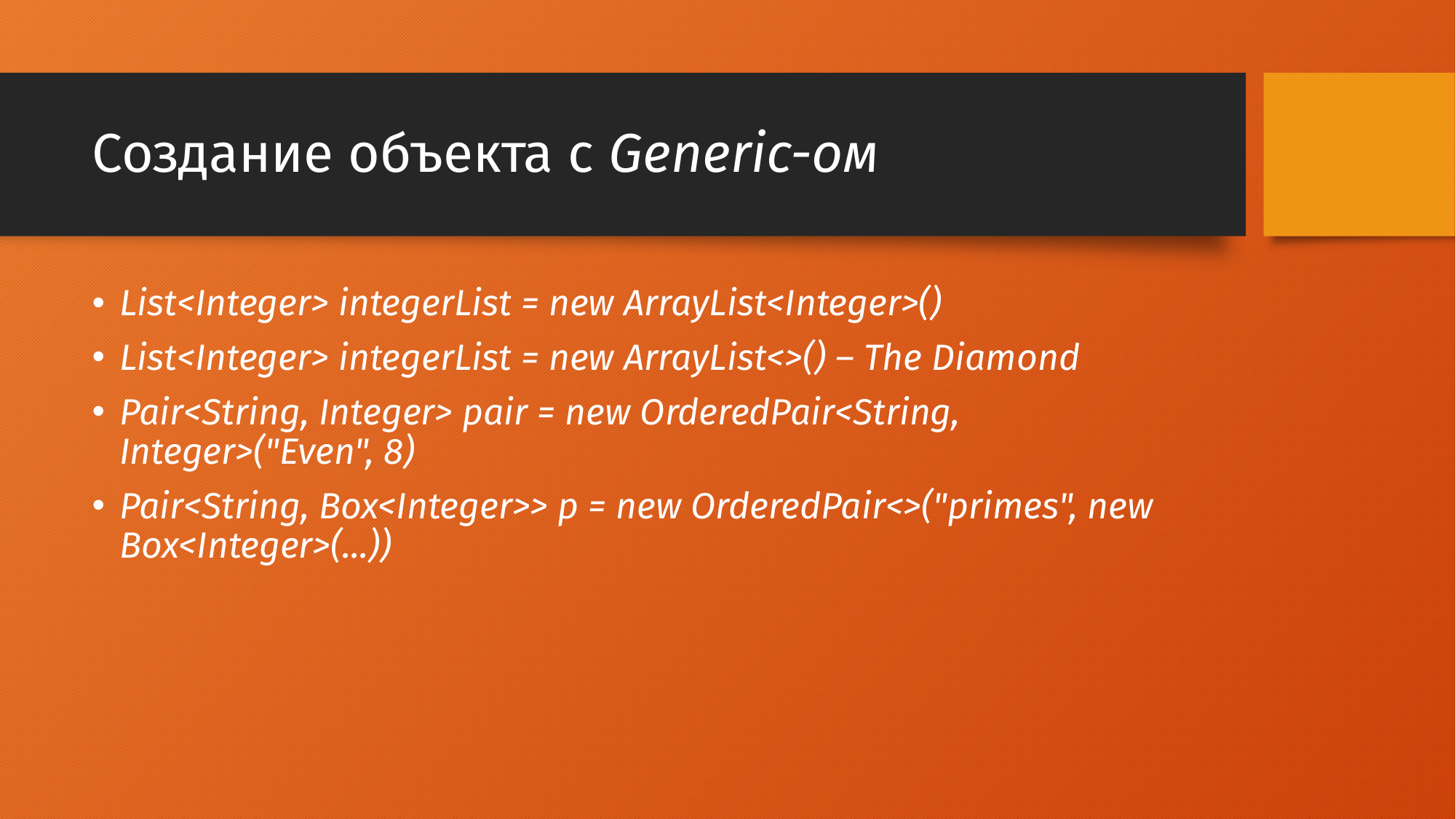

# Создание объекта с Generic-ом
List<Integer> integerList = new ArrayList<Integer>()
List<Integer> integerList = new ArrayList<>() – The Diamond
Pair<String, Integer> pair = new OrderedPair<String, Integer>("Even", 8)
Pair<String, Box<Integer>> p = new OrderedPair<>("primes", new Box<Integer>(...))